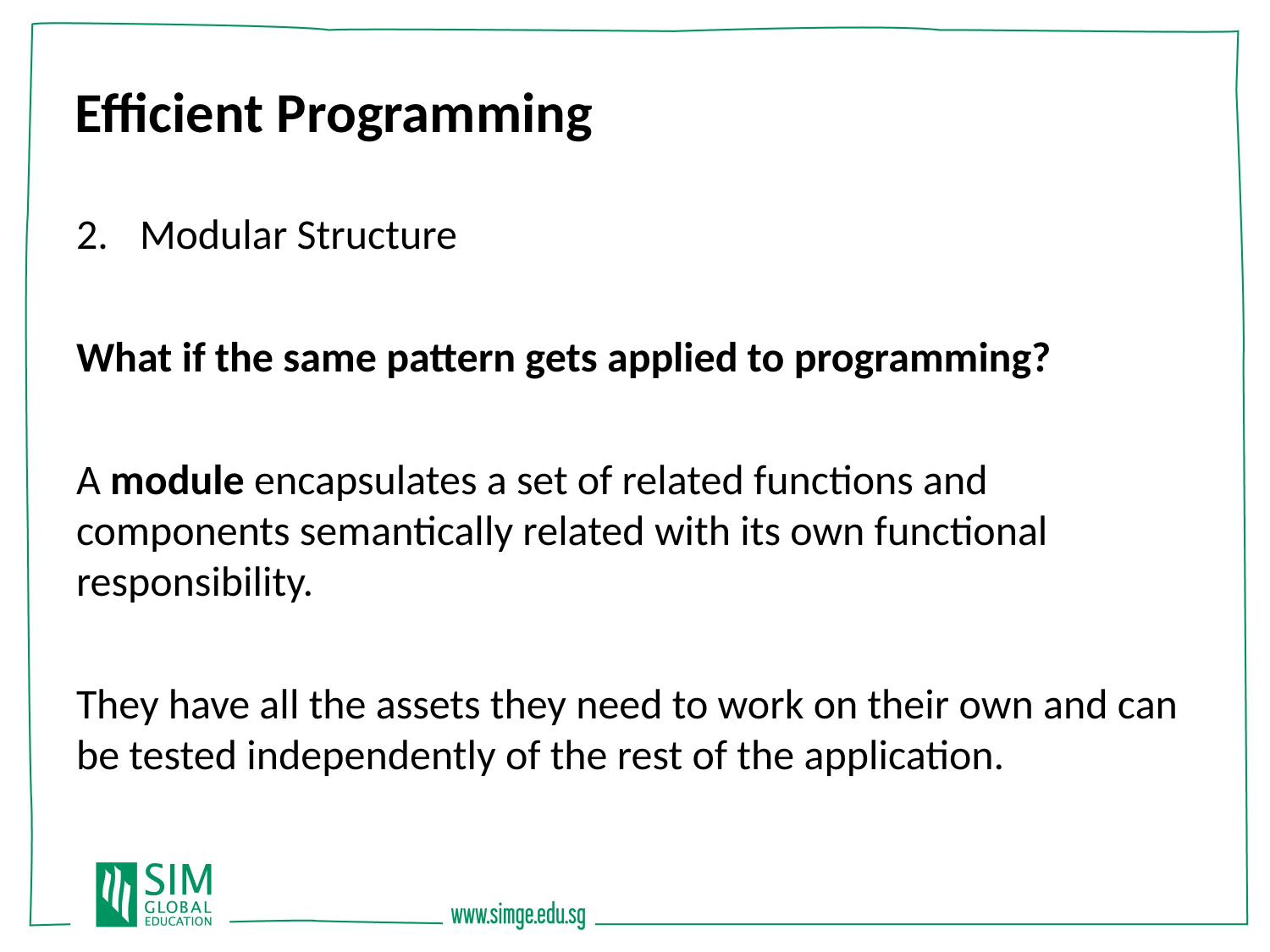

Efficient Programming
Modular Structure

What if the same pattern gets applied to programming?

A module encapsulates a set of related functions and components semantically related with its own functional responsibility.

They have all the assets they need to work on their own and can be tested independently of the rest of the application.